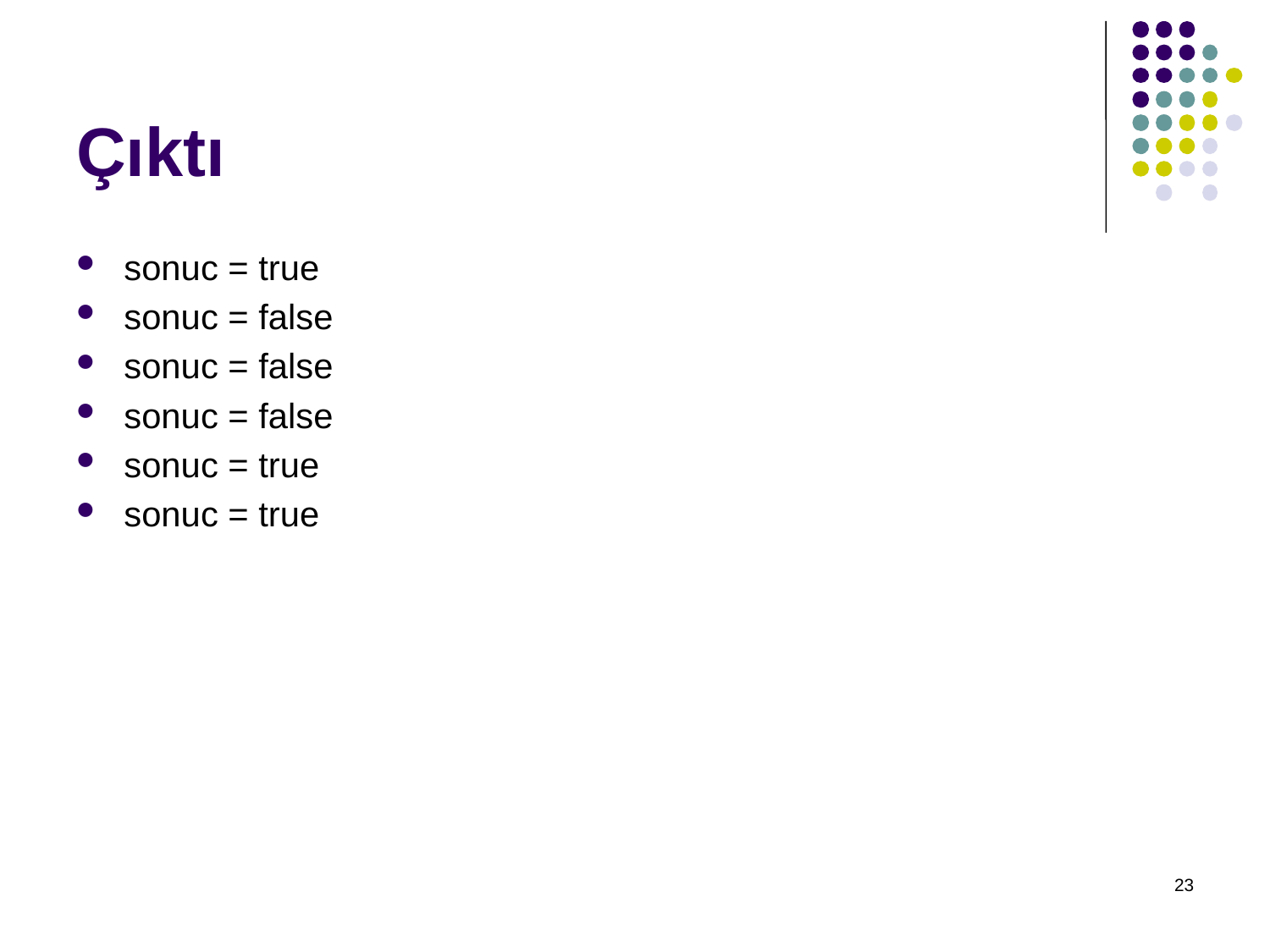

# Çıktı
sonuc = true
sonuc = false
sonuc = false
sonuc = false
sonuc = true
sonuc = true

23